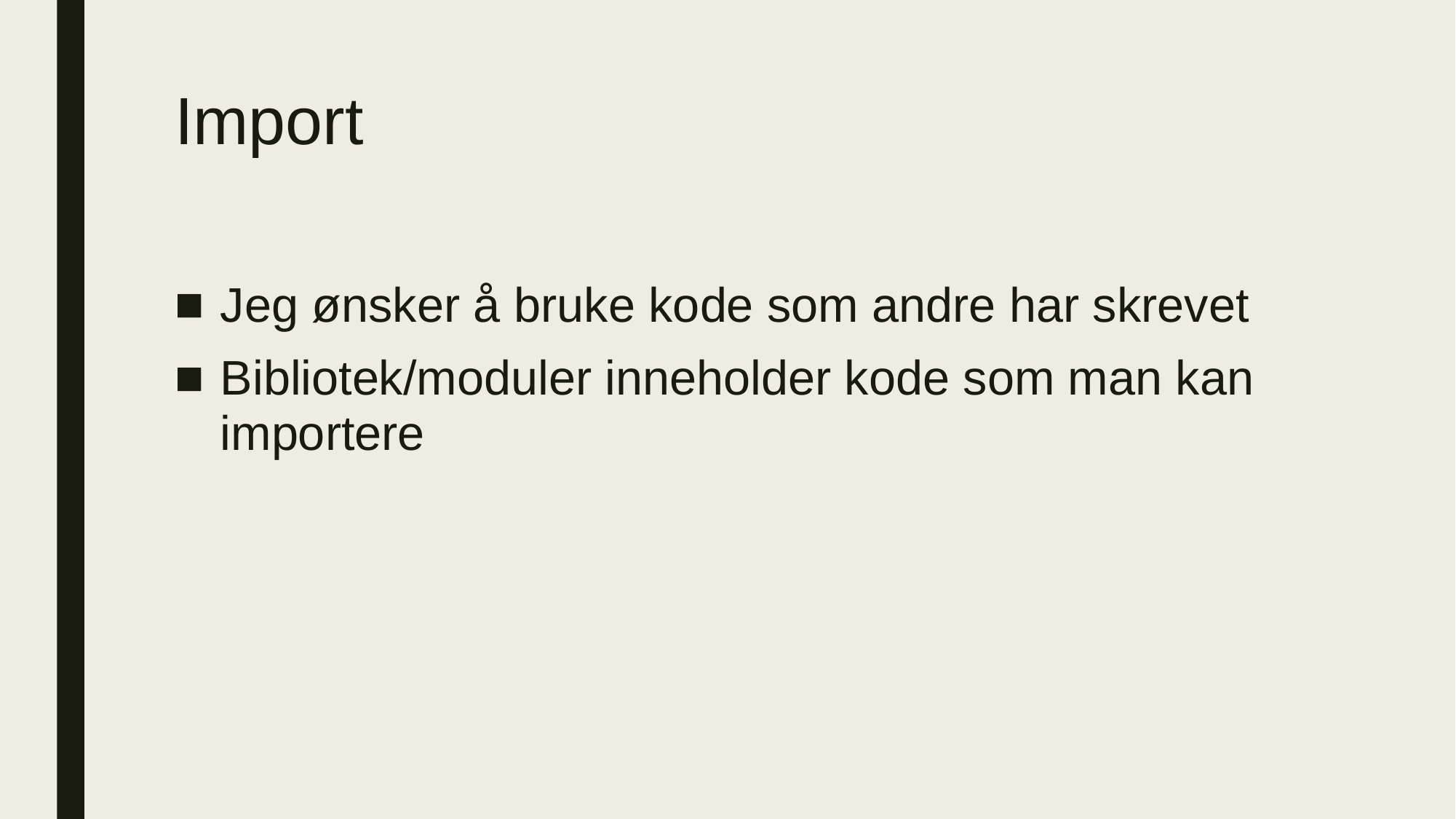

# Import
Jeg ønsker å bruke kode som andre har skrevet
Bibliotek/moduler inneholder kode som man kan importere